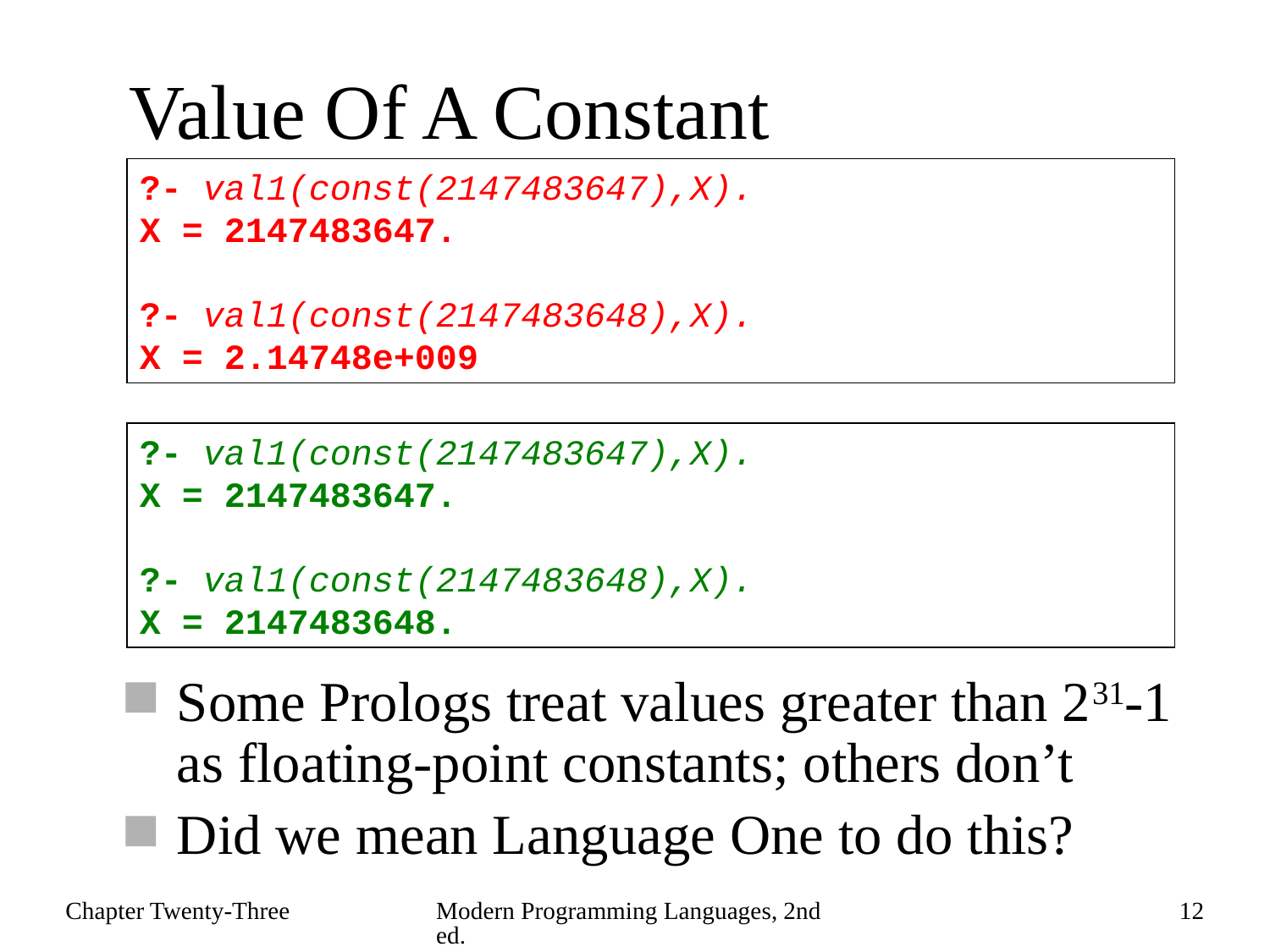

# Value Of A Constant
?- val1(const(2147483647),X).
X = 2147483647.
?- val1(const(2147483648),X).
X = 2.14748e+009
?- val1(const(2147483647),X).
X = 2147483647.
?- val1(const(2147483648),X).
X = 2147483648.
Some Prologs treat values greater than 231-1 as floating-point constants; others don’t
Did we mean Language One to do this?
Chapter Twenty-Three
Modern Programming Languages, 2nd ed.
12